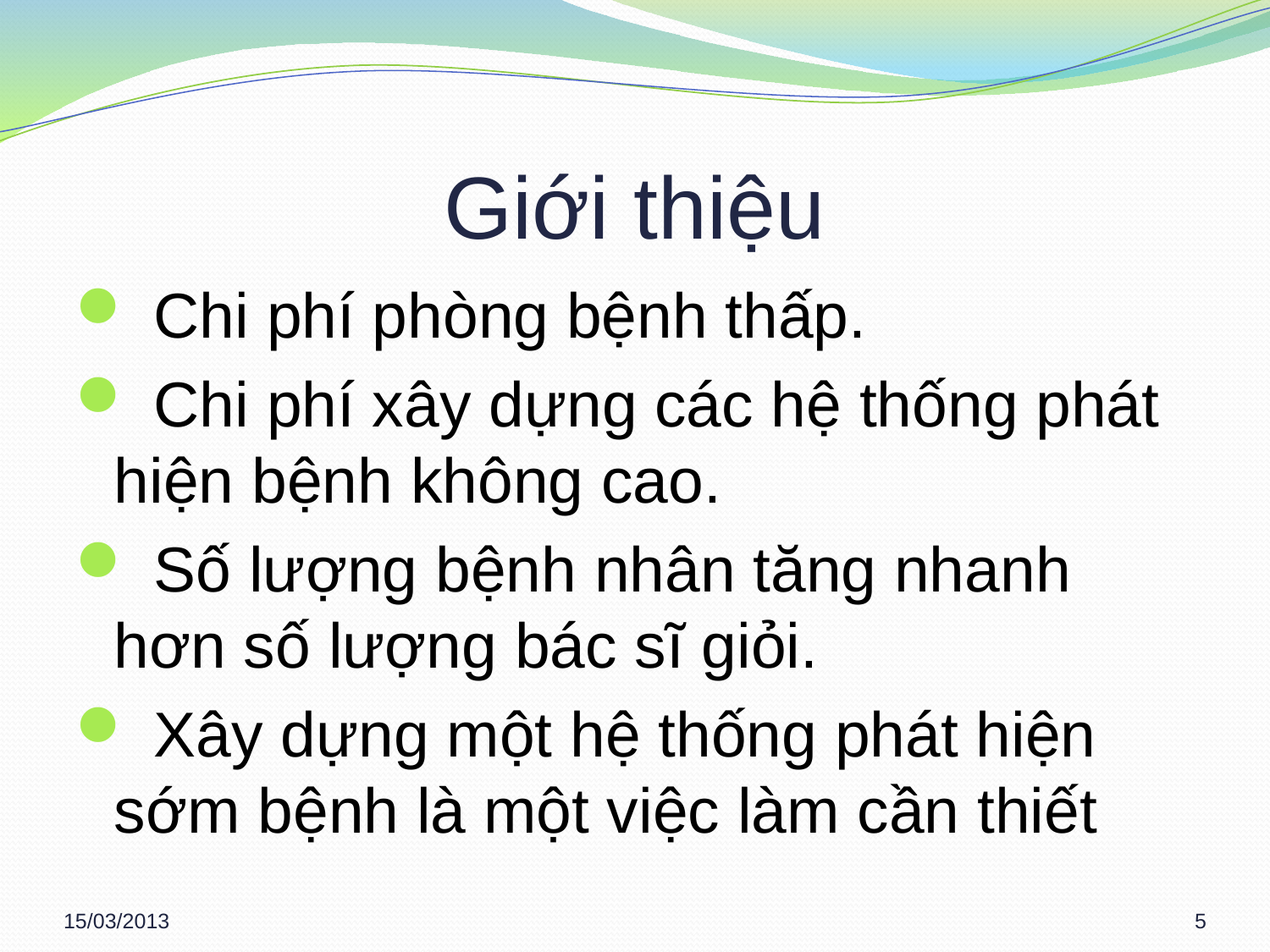

# Giới thiệu
 Chi phí phòng bệnh thấp.
 Chi phí xây dựng các hệ thống phát hiện bệnh không cao.
 Số lượng bệnh nhân tăng nhanh hơn số lượng bác sĩ giỏi.
 Xây dựng một hệ thống phát hiện sớm bệnh là một việc làm cần thiết
15/03/2013
5